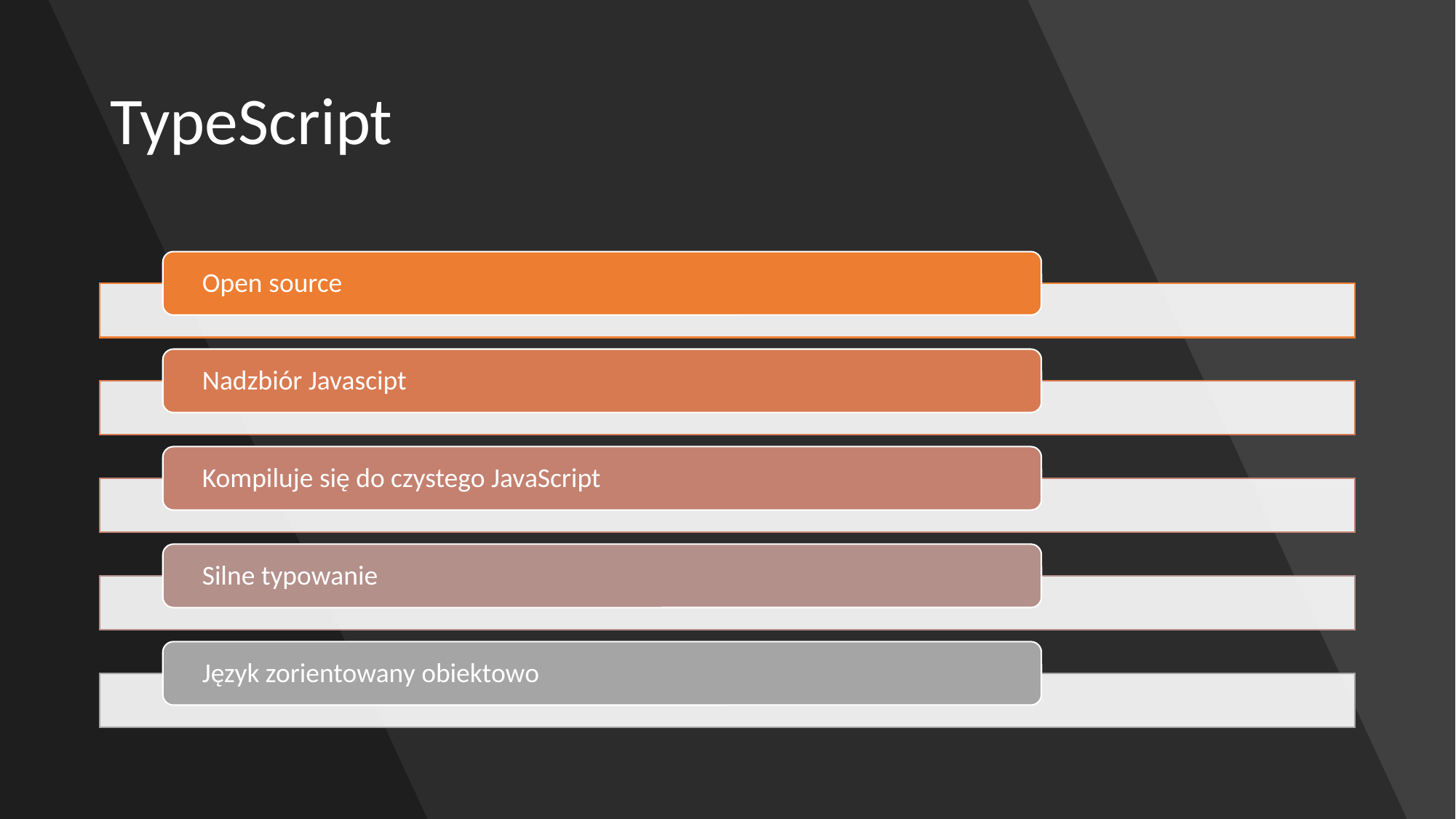

# TypeScript
Open source
Nadzbiór Javascipt
Kompiluje się do czystego JavaScript
Silne typowanie
Język zorientowany obiektowo